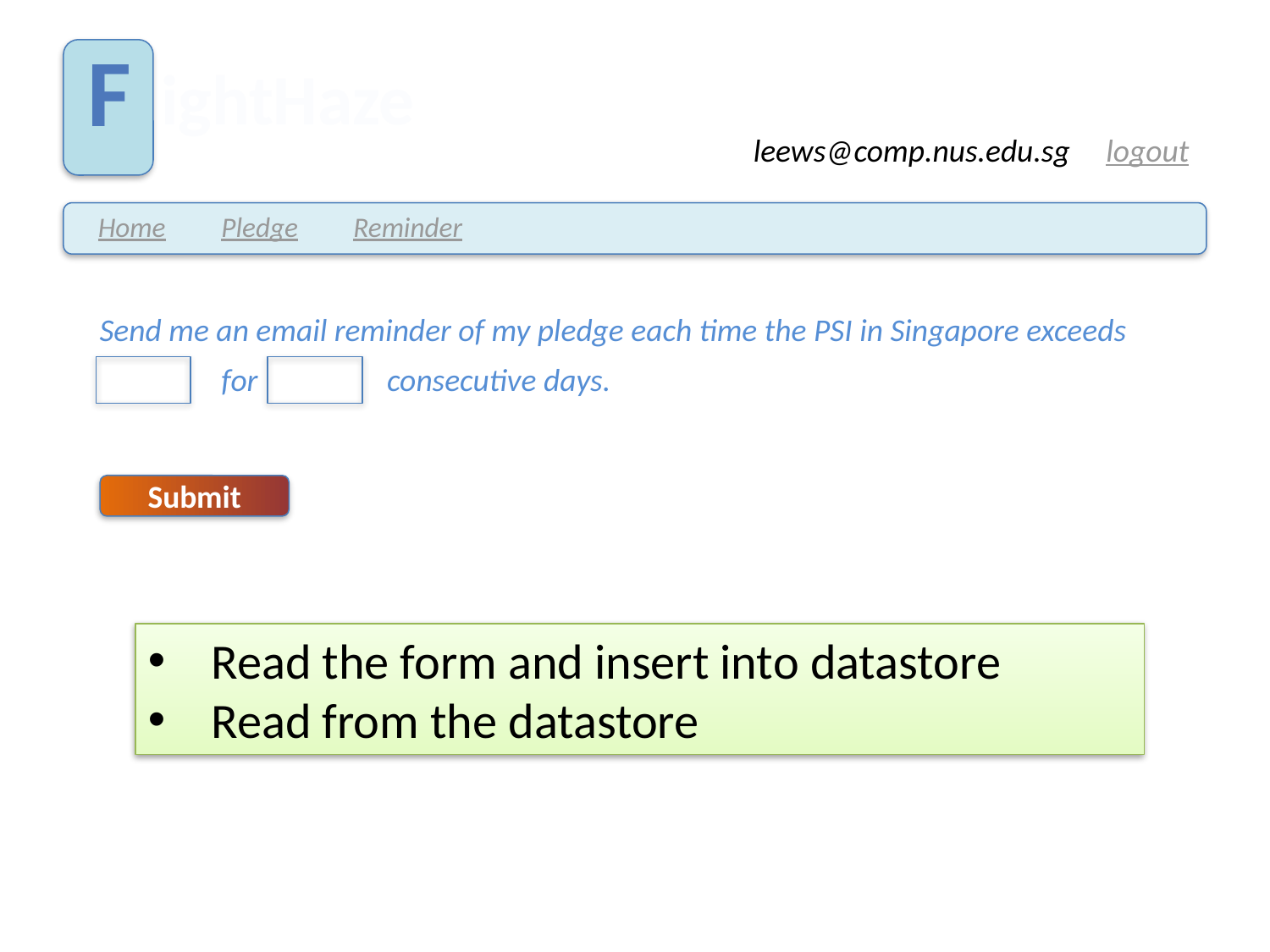

Send me an email reminder of my pledge each time the PSI in Singapore exceeds
                 for                  consecutive days.

Submit
Read the form and insert into datastore
Read from the datastore